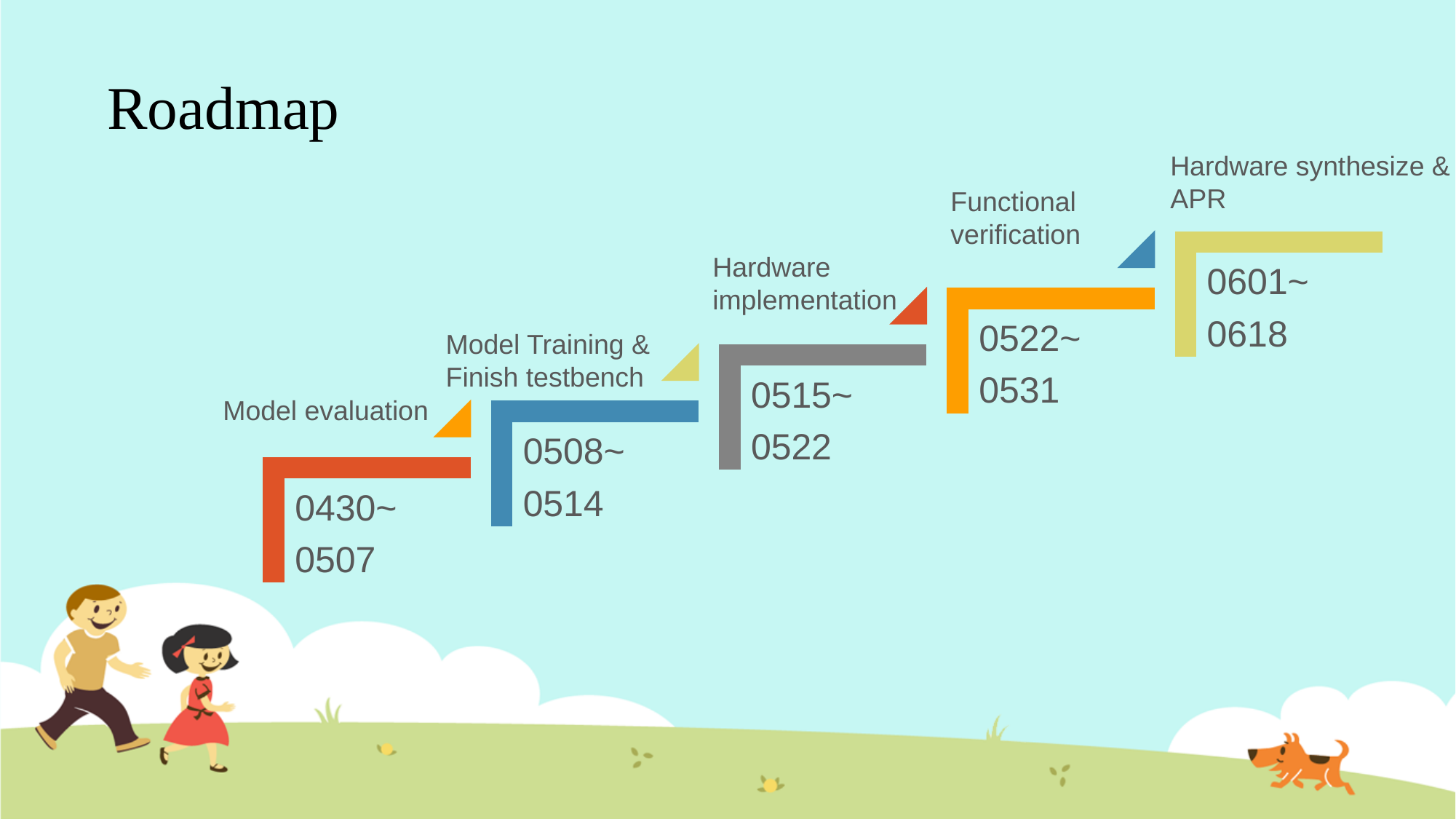

Roadmap
Hardware synthesize &
APR
Functional
verification
0430~
0507
0508~
0514
0515~
0522
0522~
0531
0601~
0618
Hardware
implementation
Model Training &
Finish testbench
Model evaluation